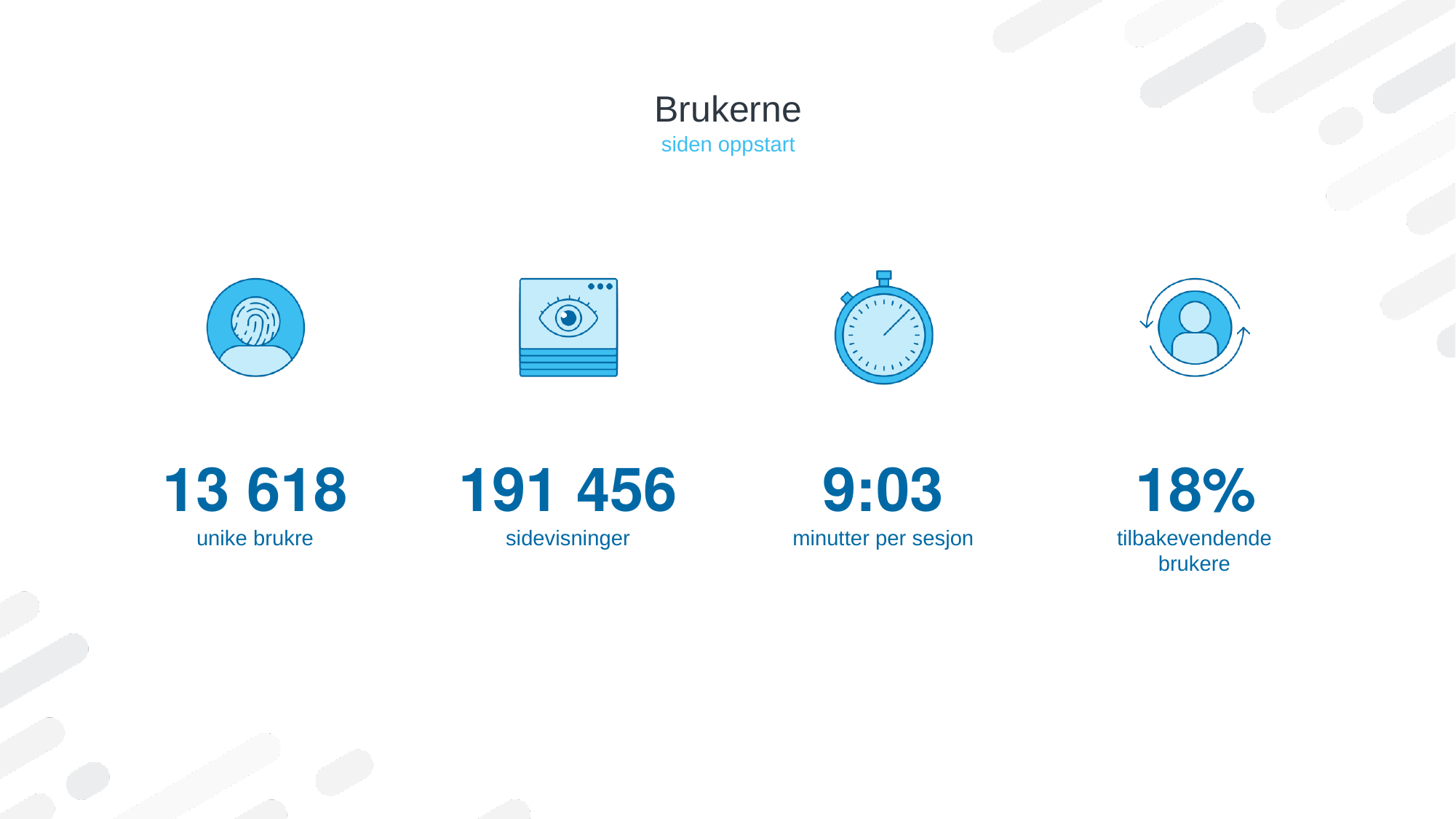

# Brukerne
siden oppstart
13 618
191 456
9:03
18%